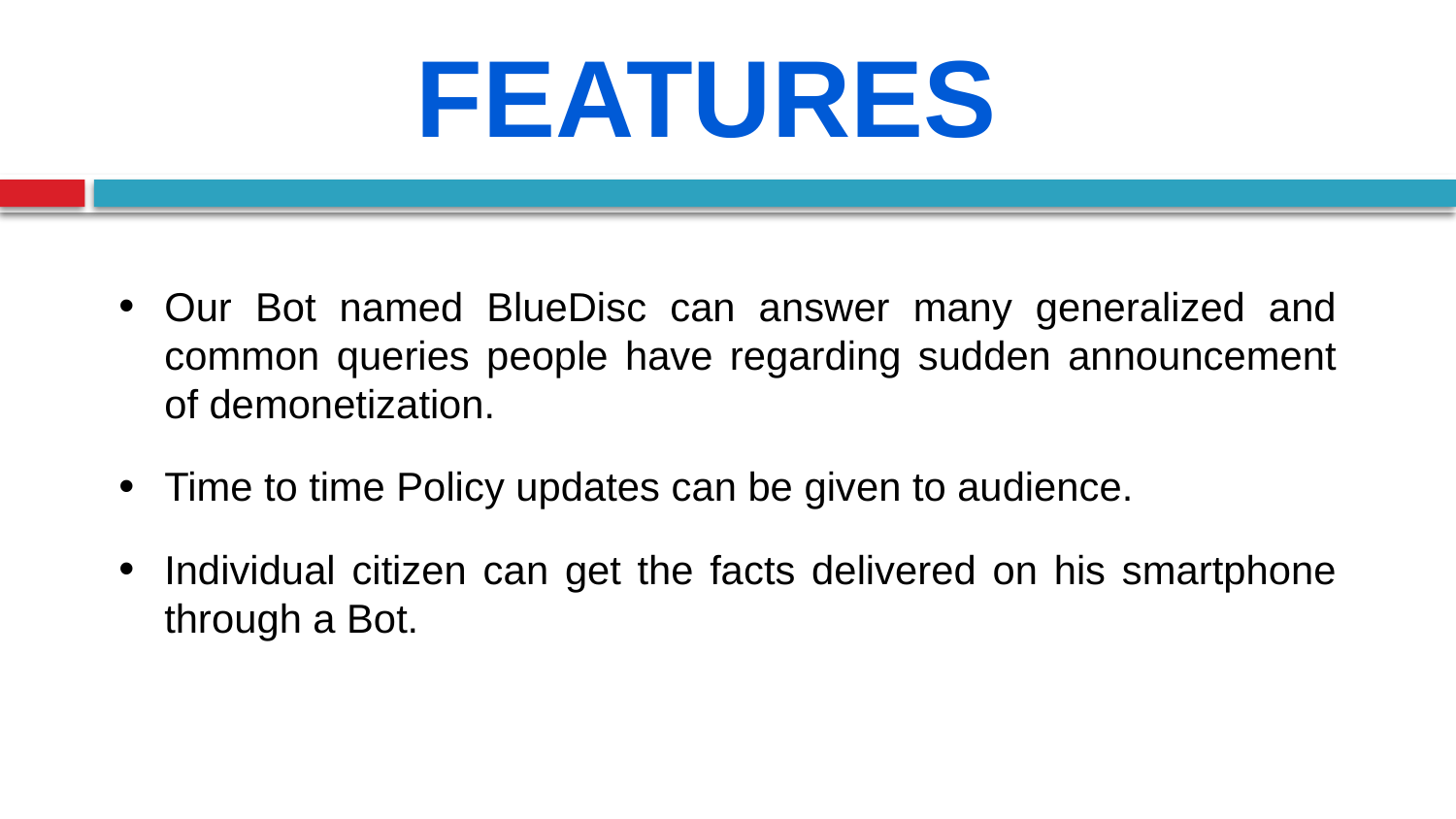

Features
Our Bot named BlueDisc can answer many generalized and common queries people have regarding sudden announcement of demonetization.
Time to time Policy updates can be given to audience.
Individual citizen can get the facts delivered on his smartphone through a Bot.